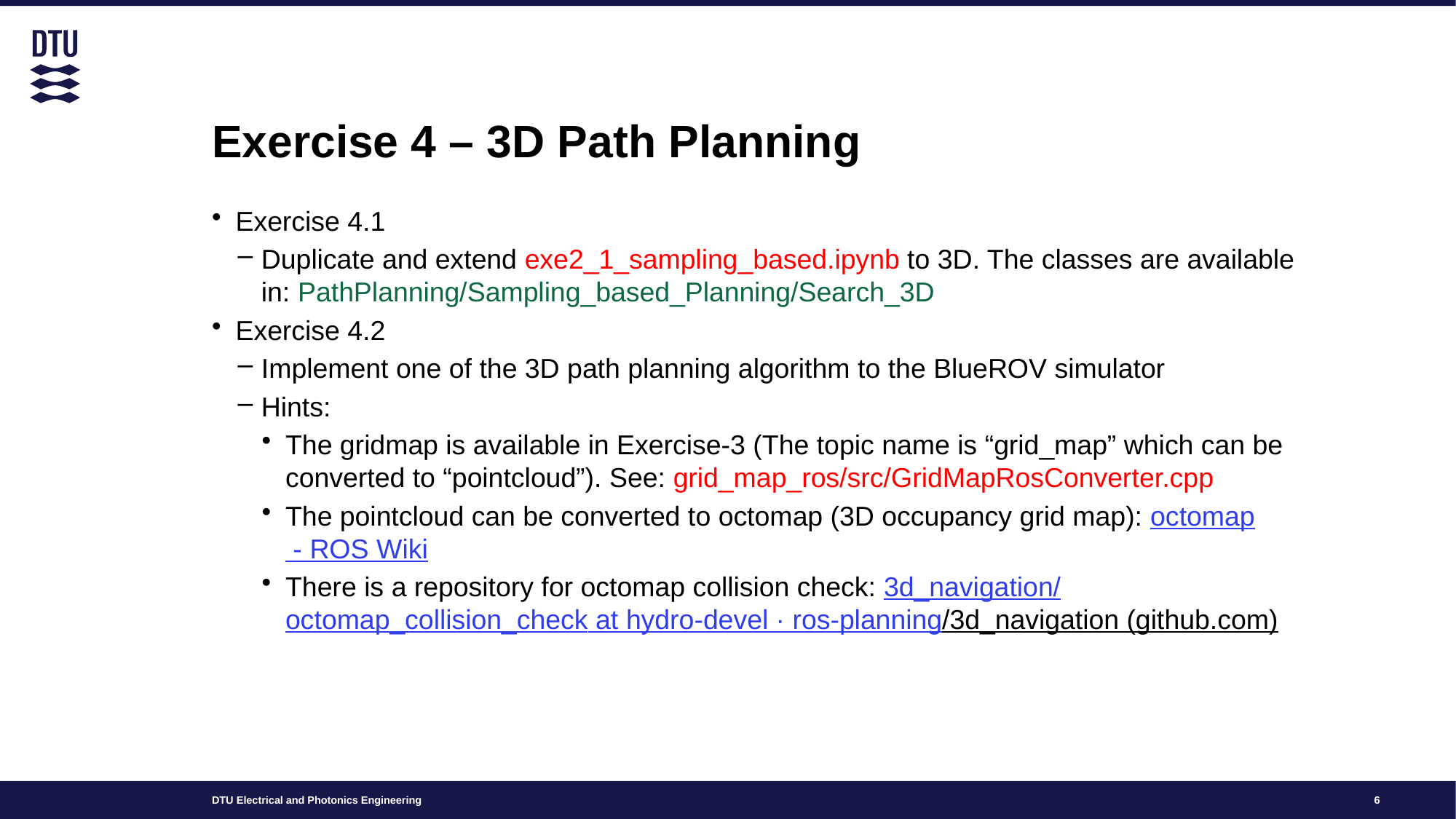

# Exercise 4 – 3D Path Planning
Exercise 4.1
Duplicate and extend exe2_1_sampling_based.ipynb to 3D. The classes are available in: PathPlanning/Sampling_based_Planning/Search_3D
Exercise 4.2
Implement one of the 3D path planning algorithm to the BlueROV simulator
Hints:
The gridmap is available in Exercise-3 (The topic name is “grid_map” which can be converted to “pointcloud”). See: grid_map_ros/src/GridMapRosConverter.cpp
The pointcloud can be converted to octomap (3D occupancy grid map): octomap - ROS Wiki
There is a repository for octomap collision check: 3d_navigation/octomap_collision_check at hydro-devel · ros-planning/3d_navigation (github.com)

6